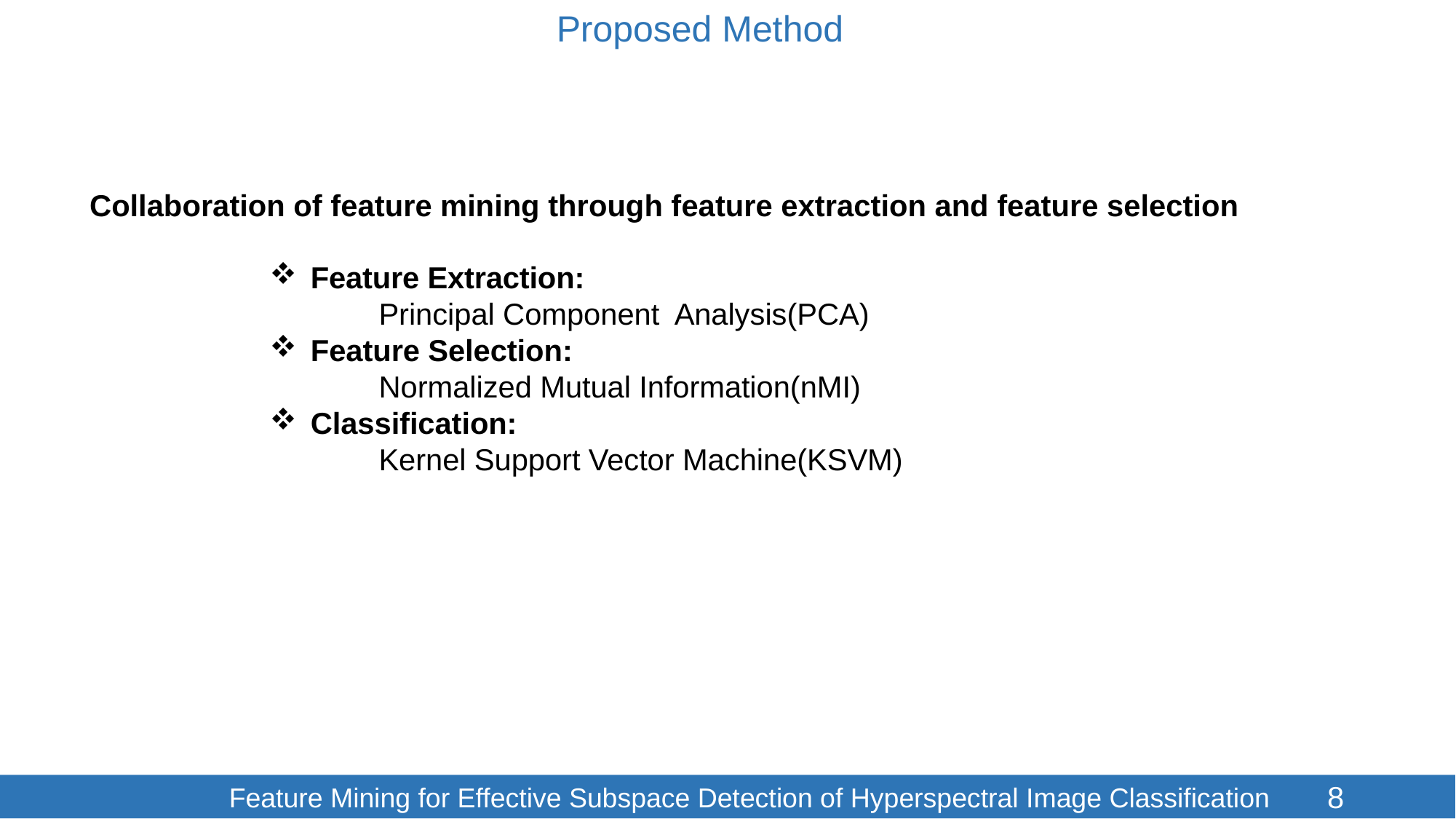

Proposed Method
Collaboration of feature mining through feature extraction and feature selection
Feature Extraction:
	Principal Component  Analysis(PCA)
Feature Selection:
	Normalized Mutual Information(nMI)
Classification:
	Kernel Support Vector Machine(KSVM)

8
		Feature Mining for Effective Subspace Detection of Hyperspectral Image Classification